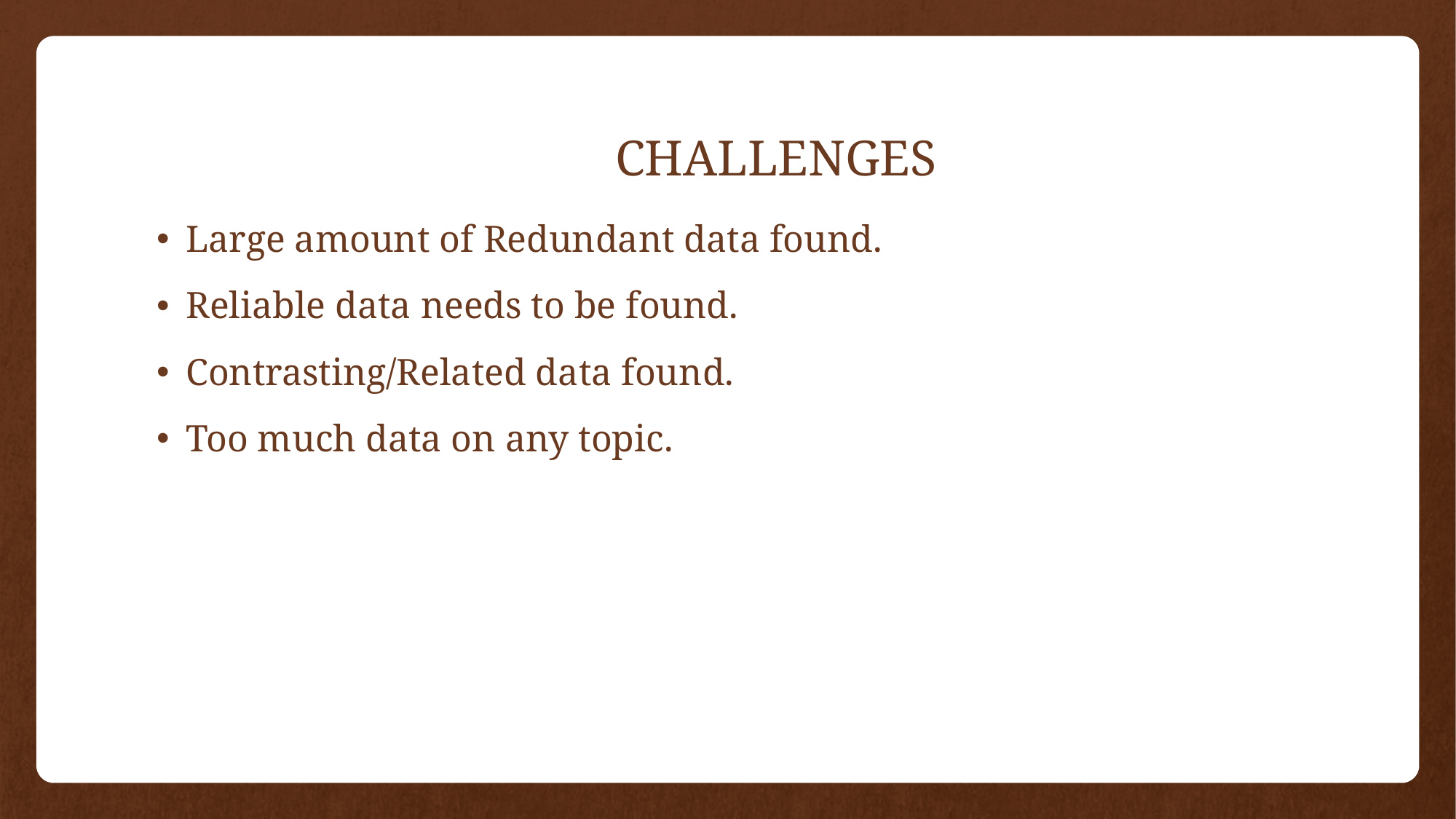

# CHALLENGES
Large amount of Redundant data found.
Reliable data needs to be found.
Contrasting/Related data found.
Too much data on any topic.